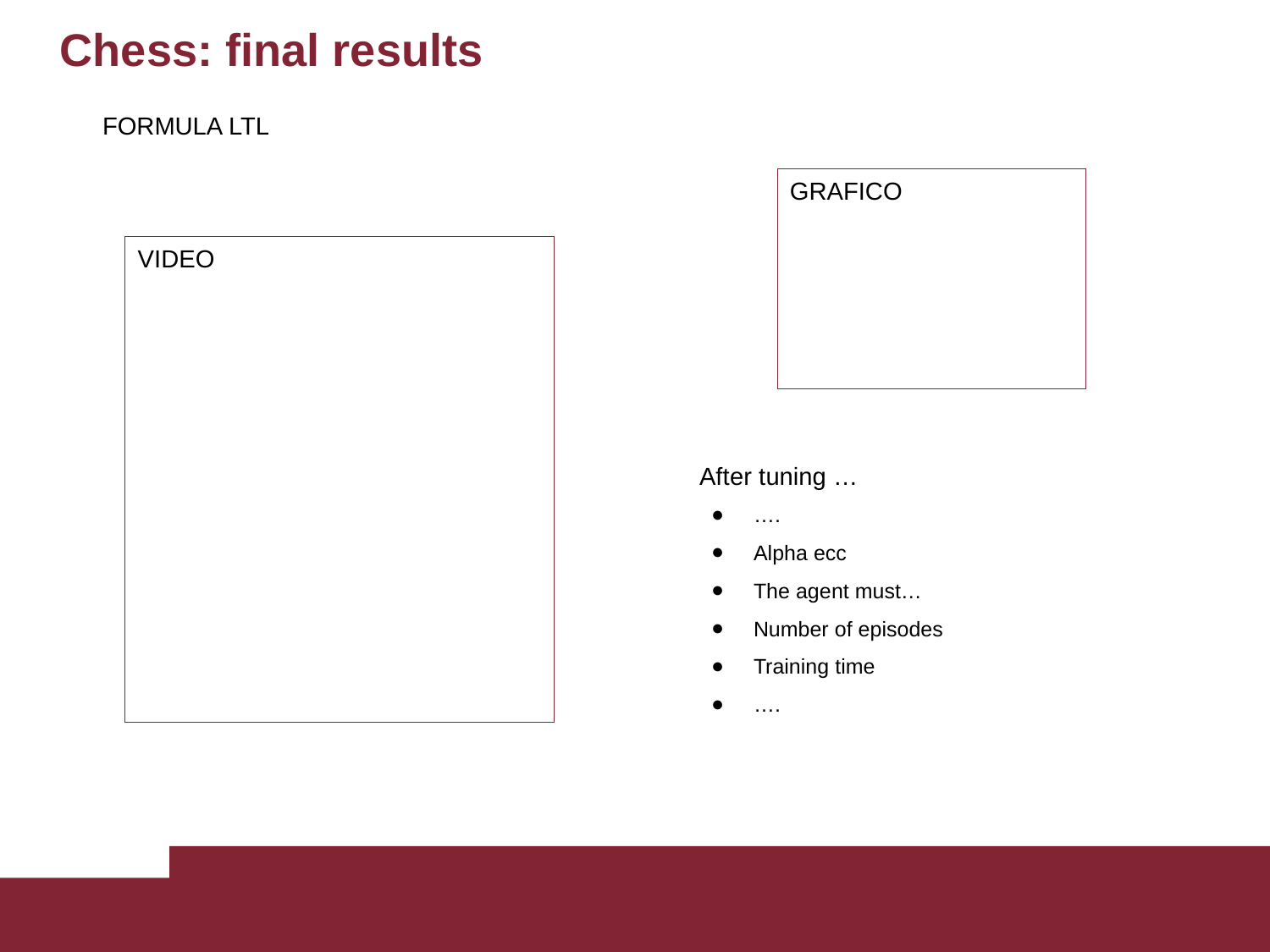

Chess: final results

FORMULA LTL
GRAFICO

VIDEO

After tuning …
….
Alpha ecc
The agent must…
Number of episodes
Training time
….